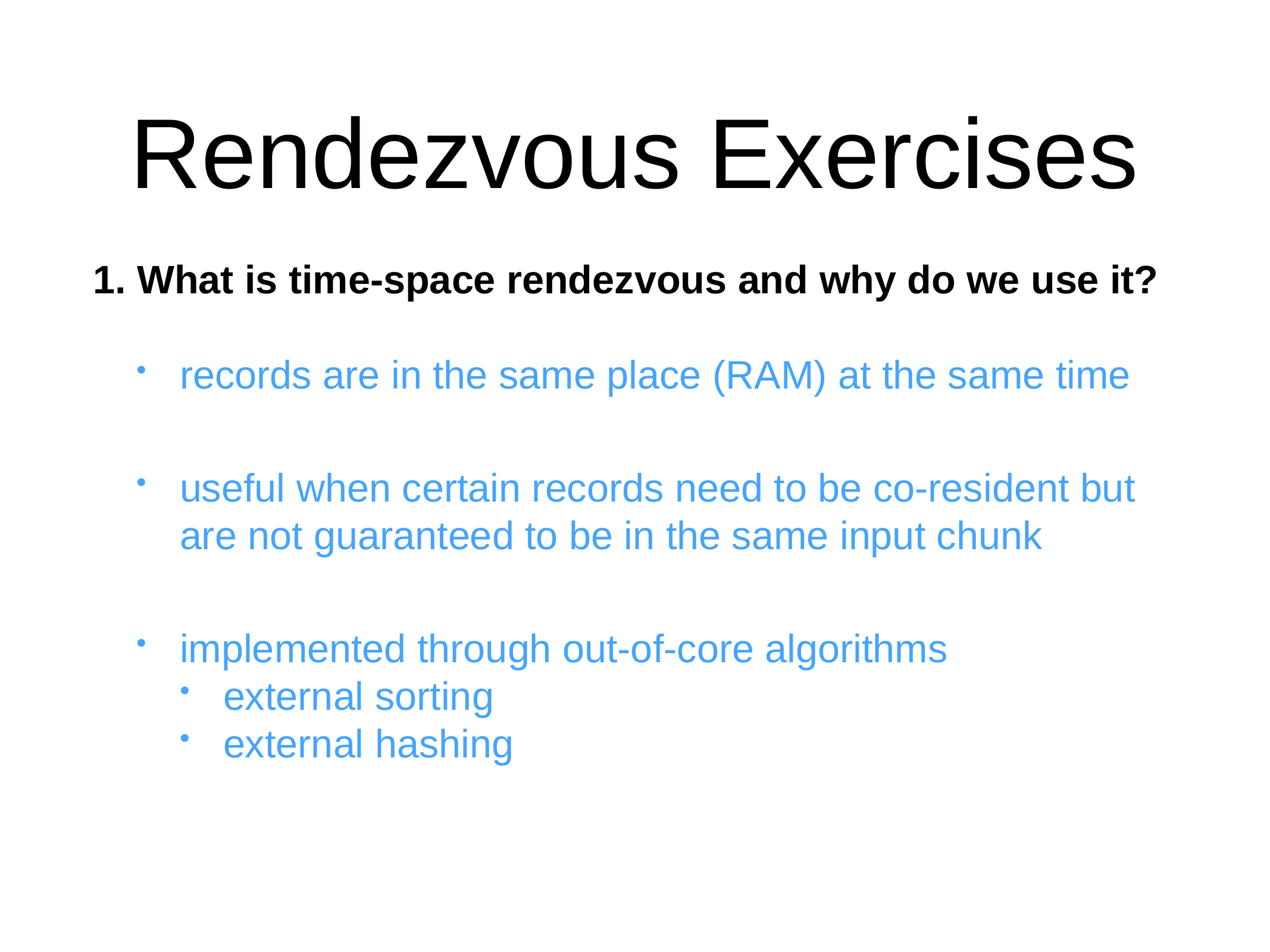

# Rendezvous Exercises
1. What is time-space rendezvous and why do we use it?

records are in the same place (RAM) at the same time

useful when certain records need to be co-resident but are not guaranteed to be in the same input chunk

implemented through out-of-core algorithms
external sorting
external hashing